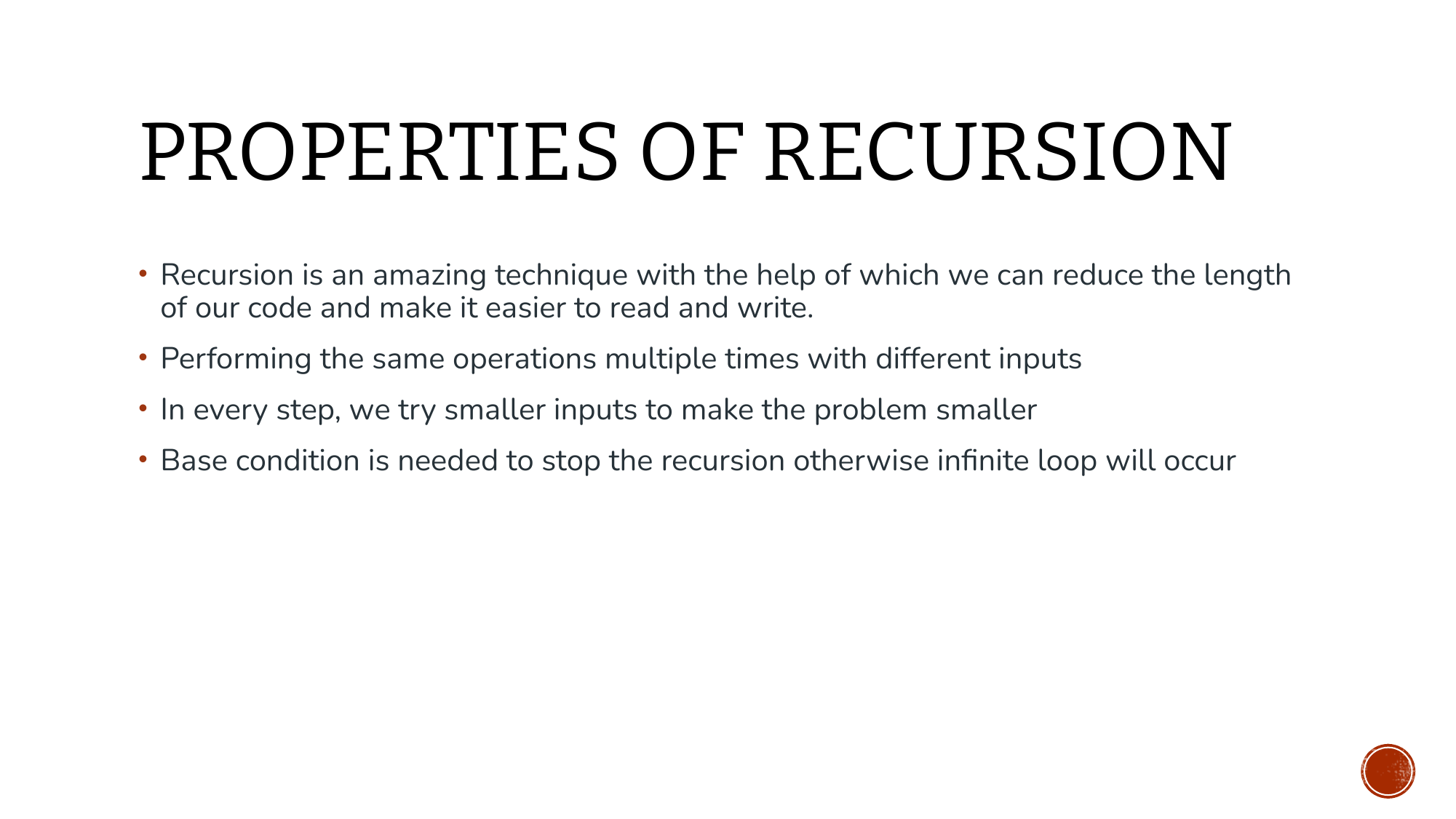

# Properties of recursion
Recursion is an amazing technique with the help of which we can reduce the length of our code and make it easier to read and write.
Performing the same operations multiple times with different inputs
In every step, we try smaller inputs to make the problem smaller
Base condition is needed to stop the recursion otherwise infinite loop will occur